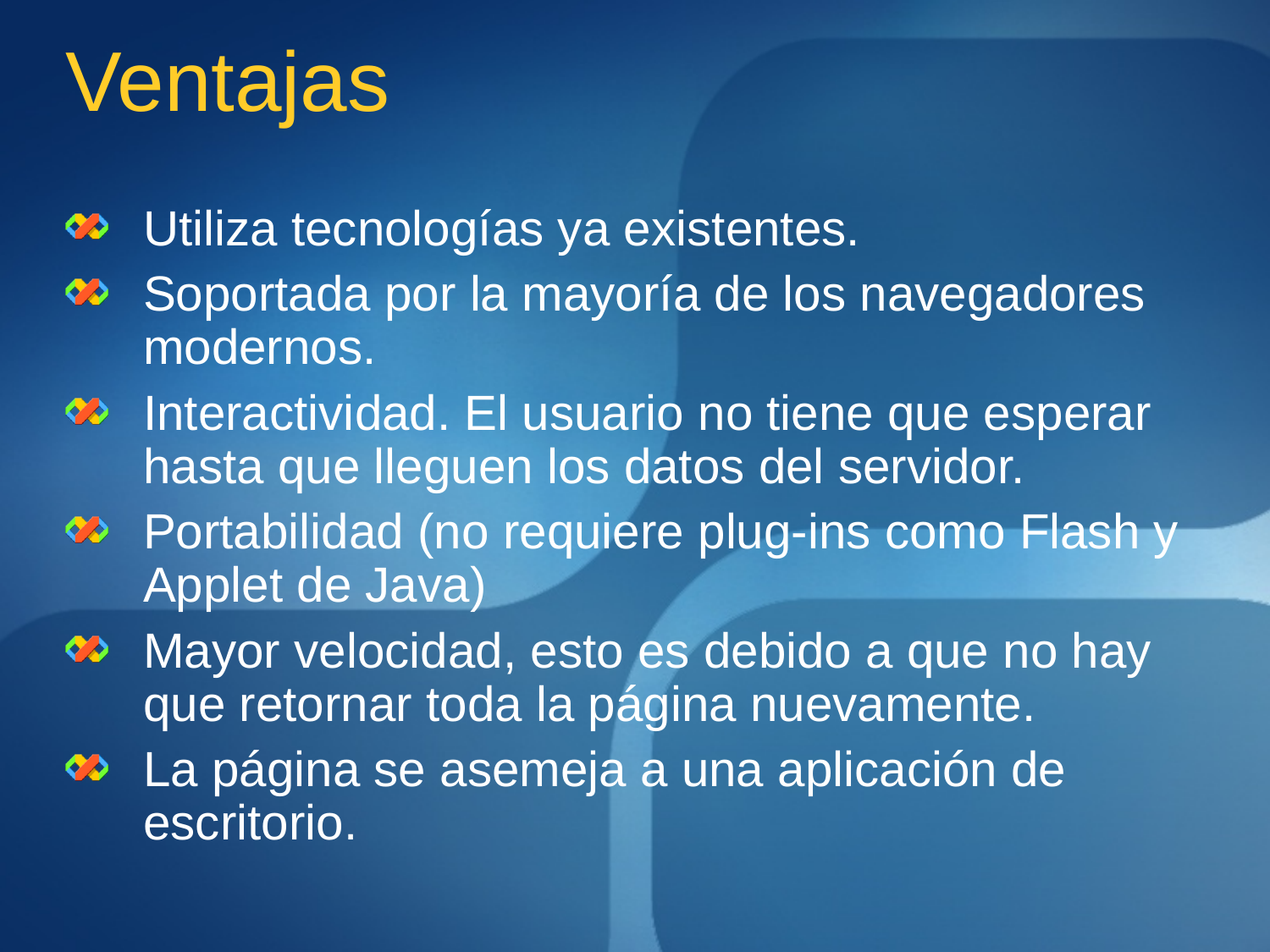

# Ventajas
Utiliza tecnologías ya existentes.
Soportada por la mayoría de los navegadores modernos.
Interactividad. El usuario no tiene que esperar hasta que lleguen los datos del servidor.
Portabilidad (no requiere plug-ins como Flash y Applet de Java)
Mayor velocidad, esto es debido a que no hay que retornar toda la página nuevamente.
La página se asemeja a una aplicación de escritorio.